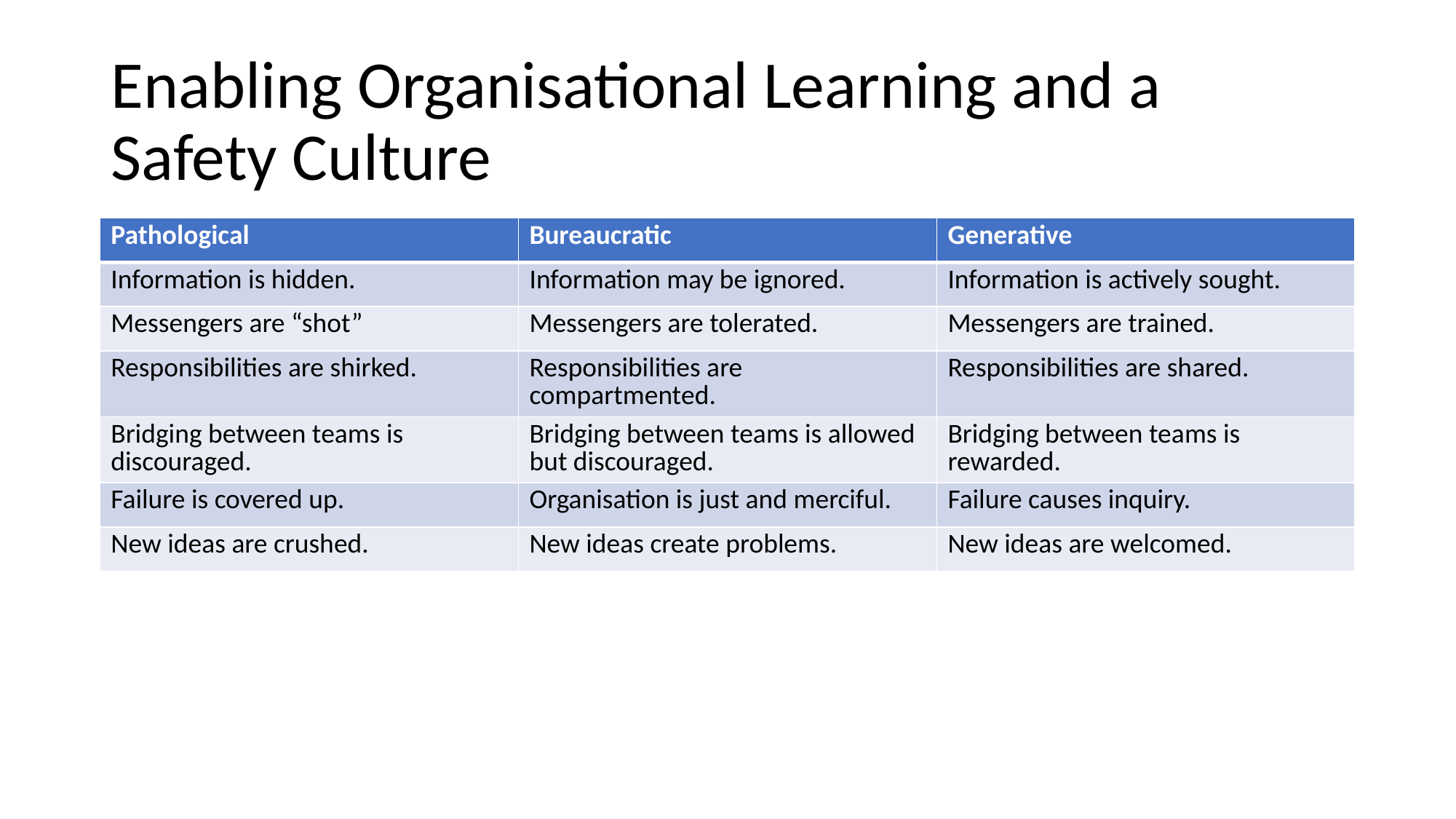

# Enabling Organisational Learning and a Safety Culture
| Pathological | Bureaucratic | Generative |
| --- | --- | --- |
| Information is hidden. | Information may be ignored. | Information is actively sought. |
| Messengers are “shot” | Messengers are tolerated. | Messengers are trained. |
| Responsibilities are shirked. | Responsibilities are compartmented. | Responsibilities are shared. |
| Bridging between teams is discouraged. | Bridging between teams is allowed but discouraged. | Bridging between teams is rewarded. |
| Failure is covered up. | Organisation is just and merciful. | Failure causes inquiry. |
| New ideas are crushed. | New ideas create problems. | New ideas are welcomed. |